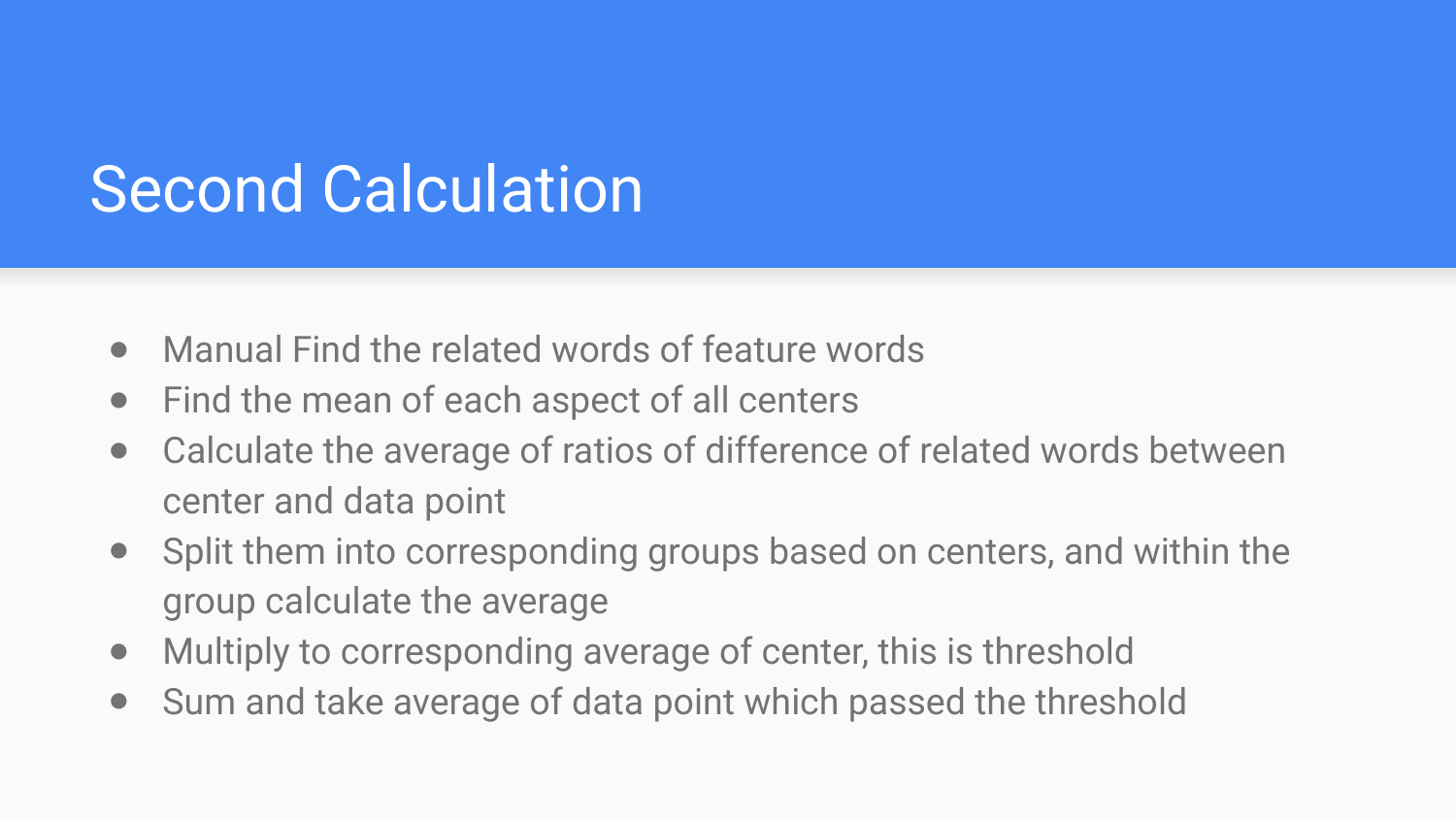

# Second Calculation
Manual Find the related words of feature words
Find the mean of each aspect of all centers
Calculate the average of ratios of difference of related words between center and data point
Split them into corresponding groups based on centers, and within the group calculate the average
Multiply to corresponding average of center, this is threshold
Sum and take average of data point which passed the threshold